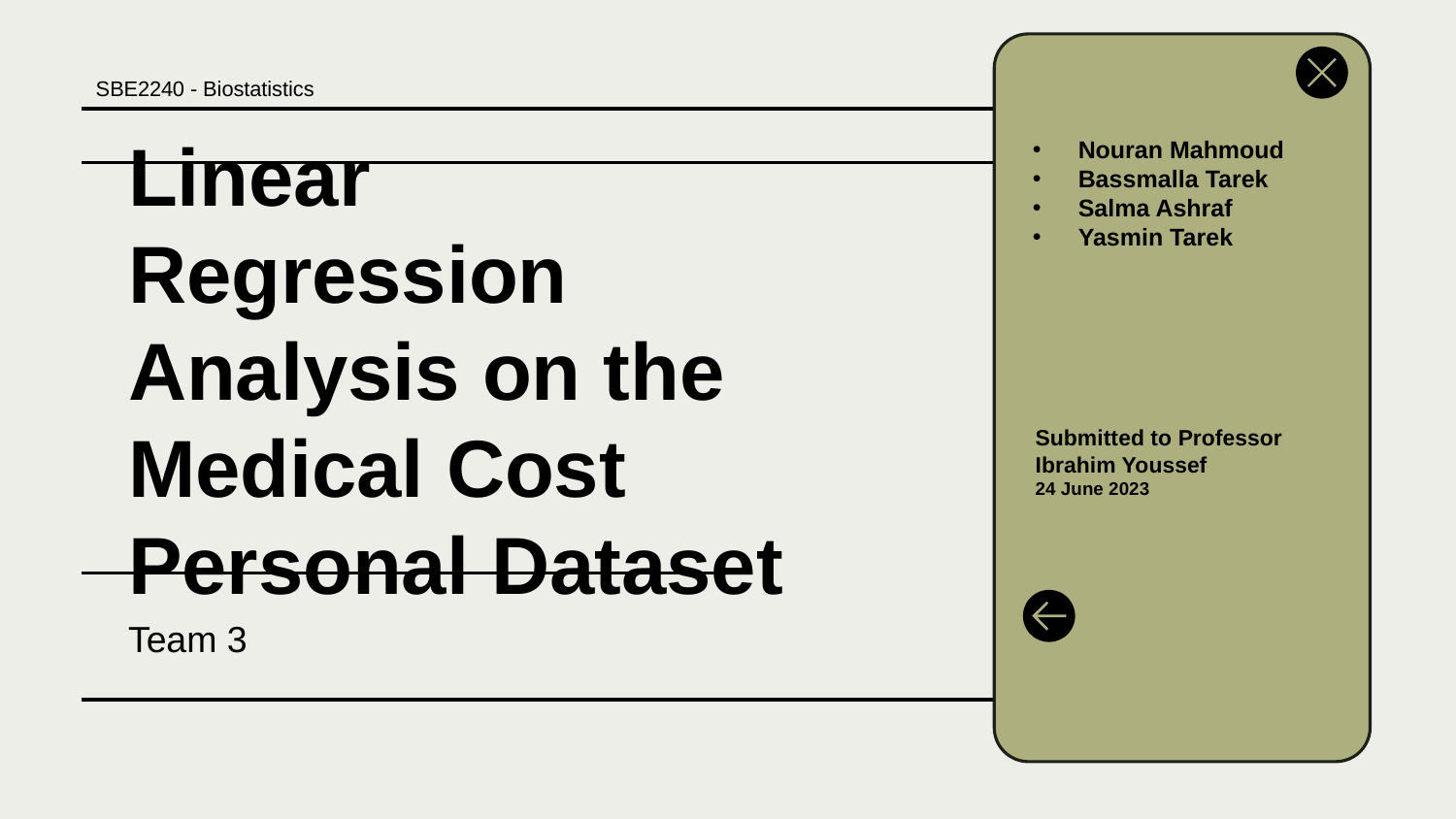

SBE2240 - Biostatistics
Nouran Mahmoud
Bassmalla Tarek
Salma Ashraf
Yasmin Tarek
# Linear Regression Analysis on the Medical Cost Personal Dataset
Submitted to Professor Ibrahim Youssef
24 June 2023

Team 3